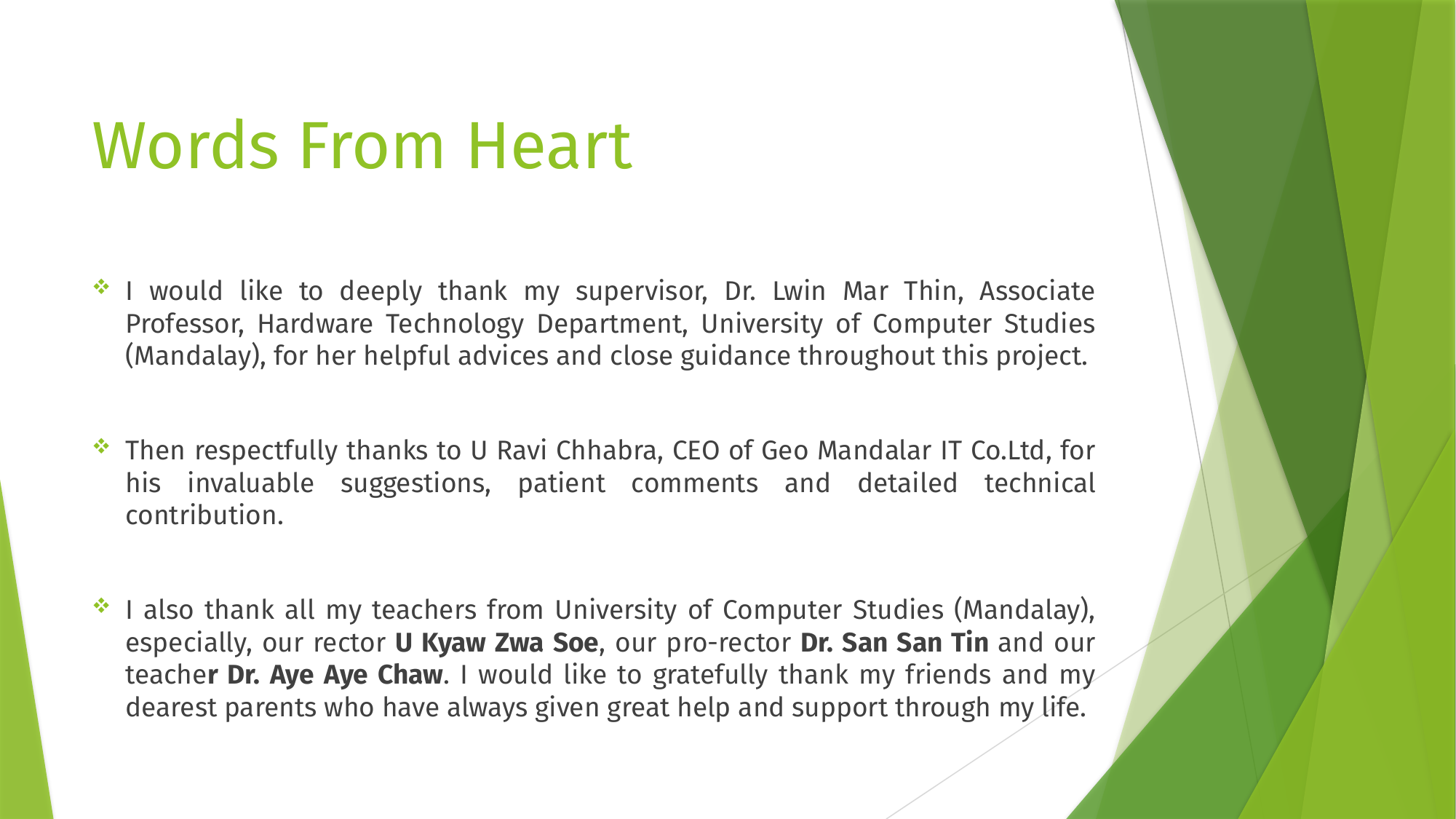

# Words From Heart
I would like to deeply thank my supervisor, Dr. Lwin Mar Thin, Associate Professor, Hardware Technology Department, University of Computer Studies (Mandalay), for her helpful advices and close guidance throughout this project.

Then respectfully thanks to U Ravi Chhabra, CEO of Geo Mandalar IT Co.Ltd, for his invaluable suggestions, patient comments and detailed technical contribution.

I also thank all my teachers from University of Computer Studies (Mandalay), especially, our rector U Kyaw Zwa Soe, our pro-rector Dr. San San Tin and our teacher Dr. Aye Aye Chaw. I would like to gratefully thank my friends and my dearest parents who have always given great help and support through my life.